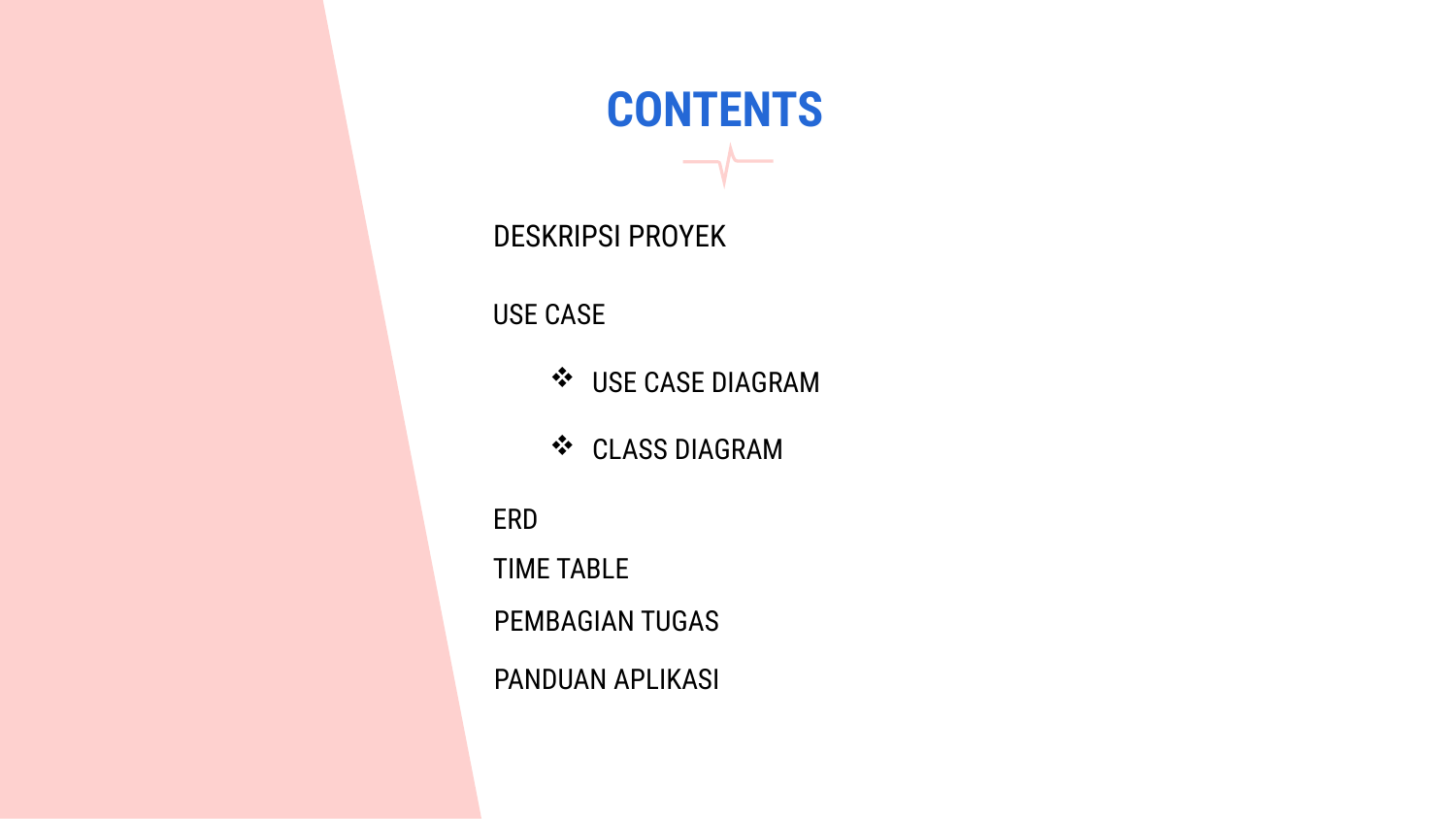

# CONTENTS
DESKRIPSI PROYEK

USE CASE

USE CASE DIAGRAM
CLASS DIAGRAM

ERD
TIME TABLE
	PEMBAGIAN TUGAS
	PANDUAN APLIKASI